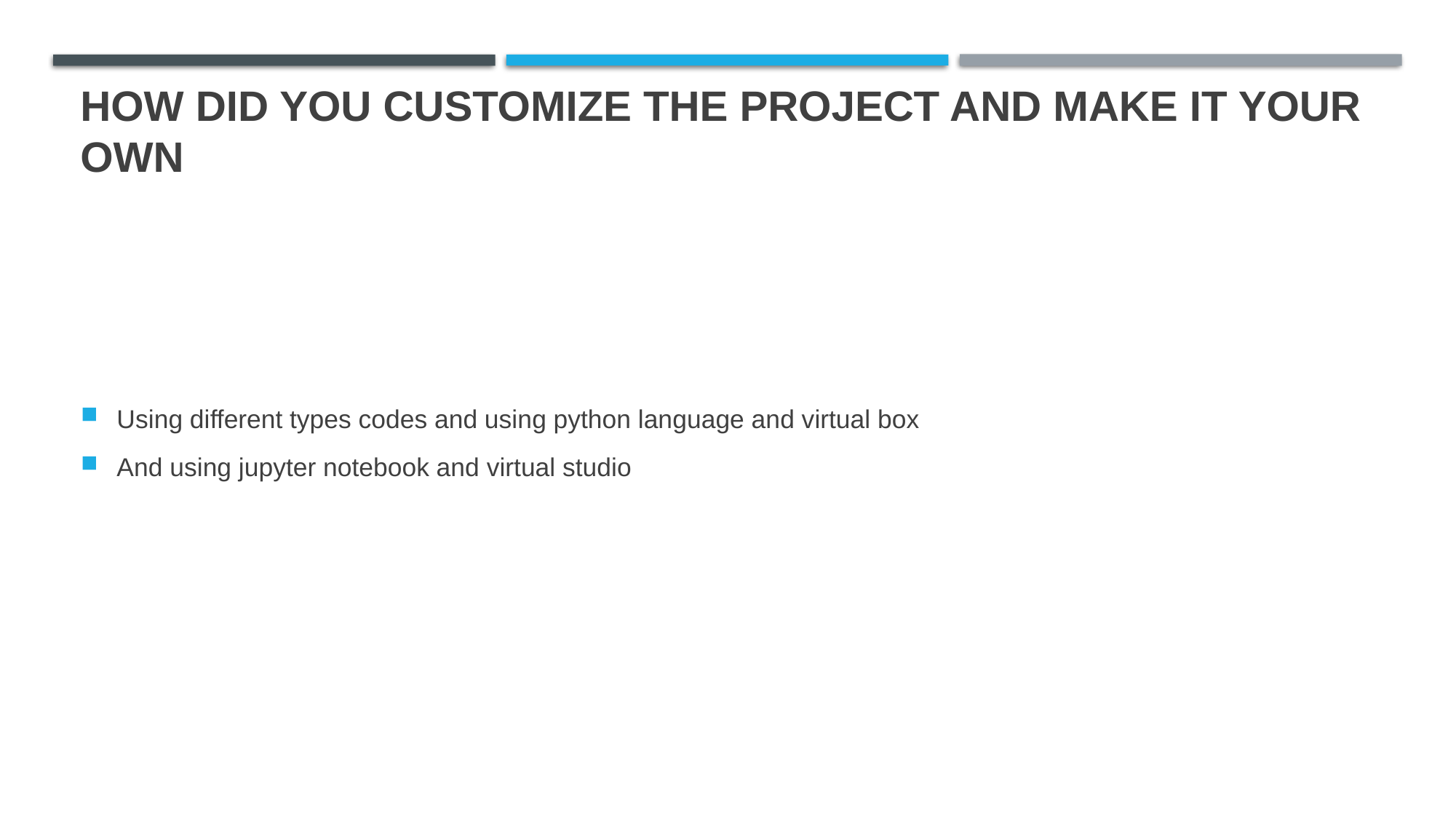

# How did you customize the project and make it your own
Using different types codes and using python language and virtual box
And using jupyter notebook and virtual studio